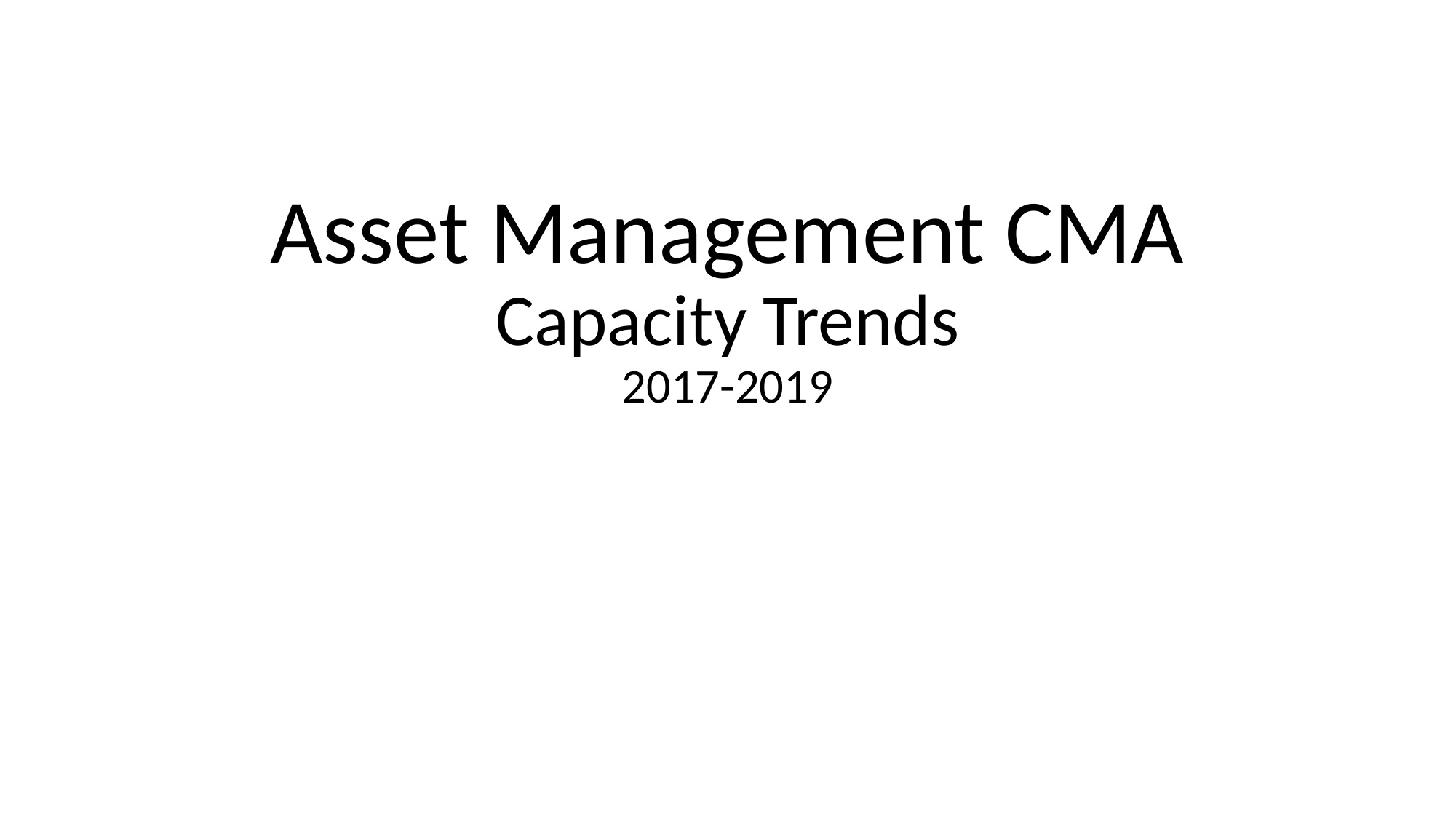

# Asset Management CMA Capacity Trends 2017-2019